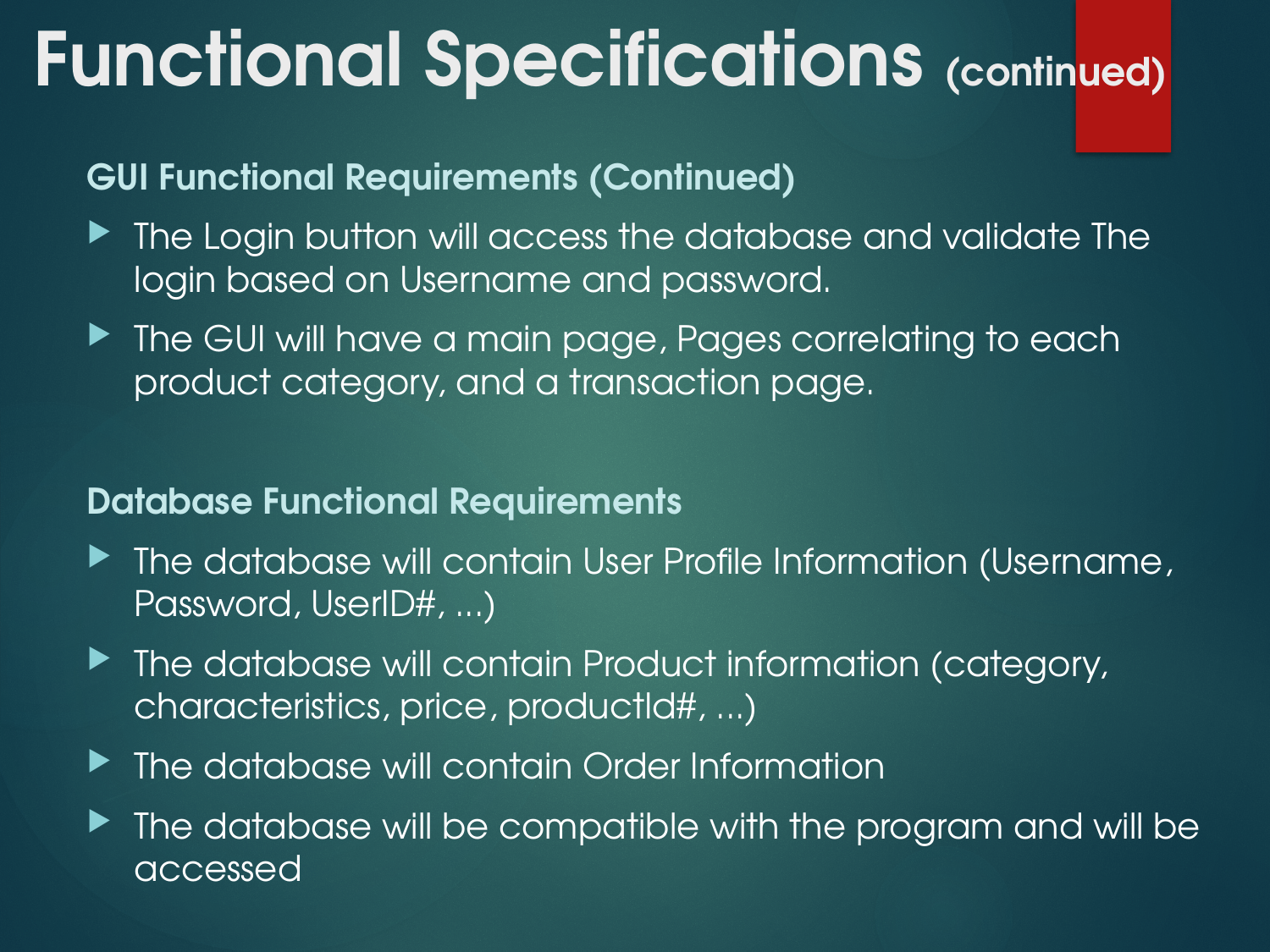

Functional Specifications (continued)

GUI Functional Requirements (Continued)
The Login button will access the database and validate The login based on Username and password.
The GUI will have a main page, Pages correlating to each product category, and a transaction page.

Database Functional Requirements
The database will contain User Profile Information (Username, Password, UserID#, ...)
The database will contain Product information (category, characteristics, price, productId#, ...)
The database will contain Order Information
The database will be compatible with the program and will be accessed